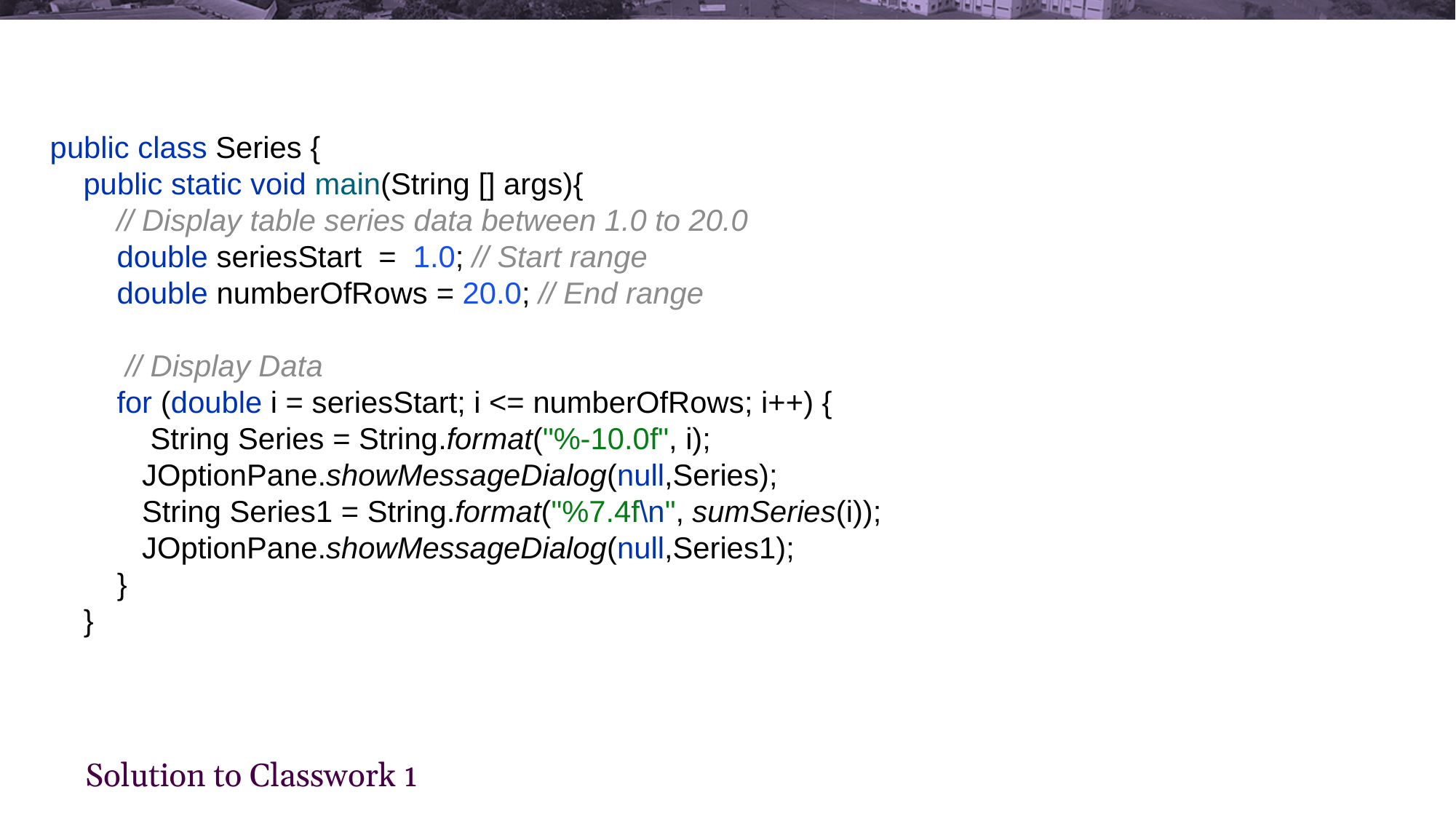

public class Series {
    public static void main(String [] args){
        // Display table series data between 1.0 to 20.0
        double seriesStart  =  1.0; // Start range
        double numberOfRows = 20.0; // End range
         // Display Data
        for (double i = seriesStart; i <= numberOfRows; i++) {
            String Series = String.format("%-10.0f", i);
           JOptionPane.showMessageDialog(null,Series);
           String Series1 = String.format("%7.4f\n", sumSeries(i));
           JOptionPane.showMessageDialog(null,Series1);
        }
    }
# Solution to Classwork 1